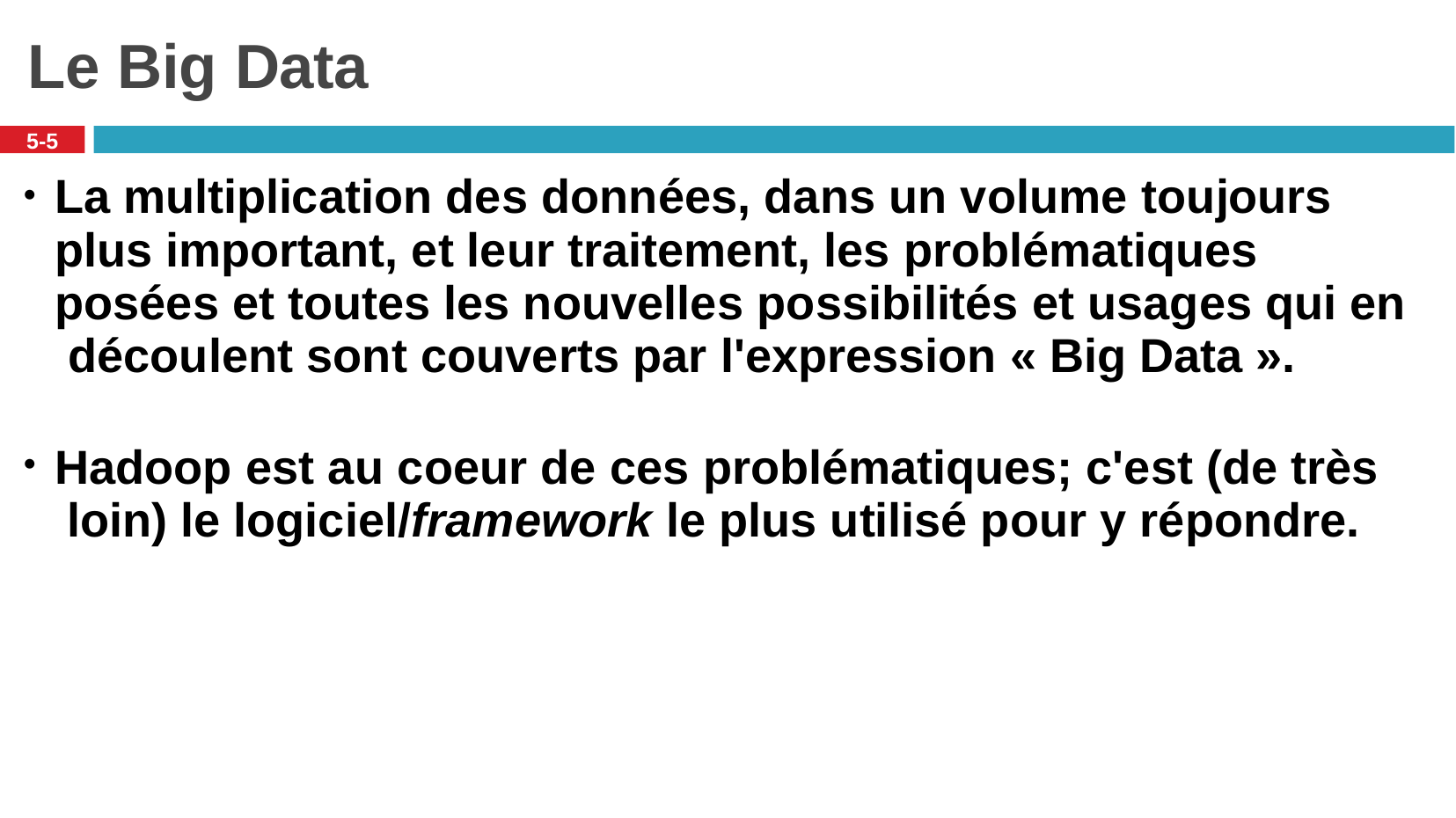

# Le Big Data
5-5
La multiplication des données, dans un volume toujours  plus important, et leur traitement, les problématiques  posées et toutes les nouvelles possibilités et usages qui en  découlent sont couverts par l'expression « Big Data ».

Hadoop est au coeur de ces problématiques; c'est (de très  loin) le logiciel/framework le plus utilisé pour y répondre.